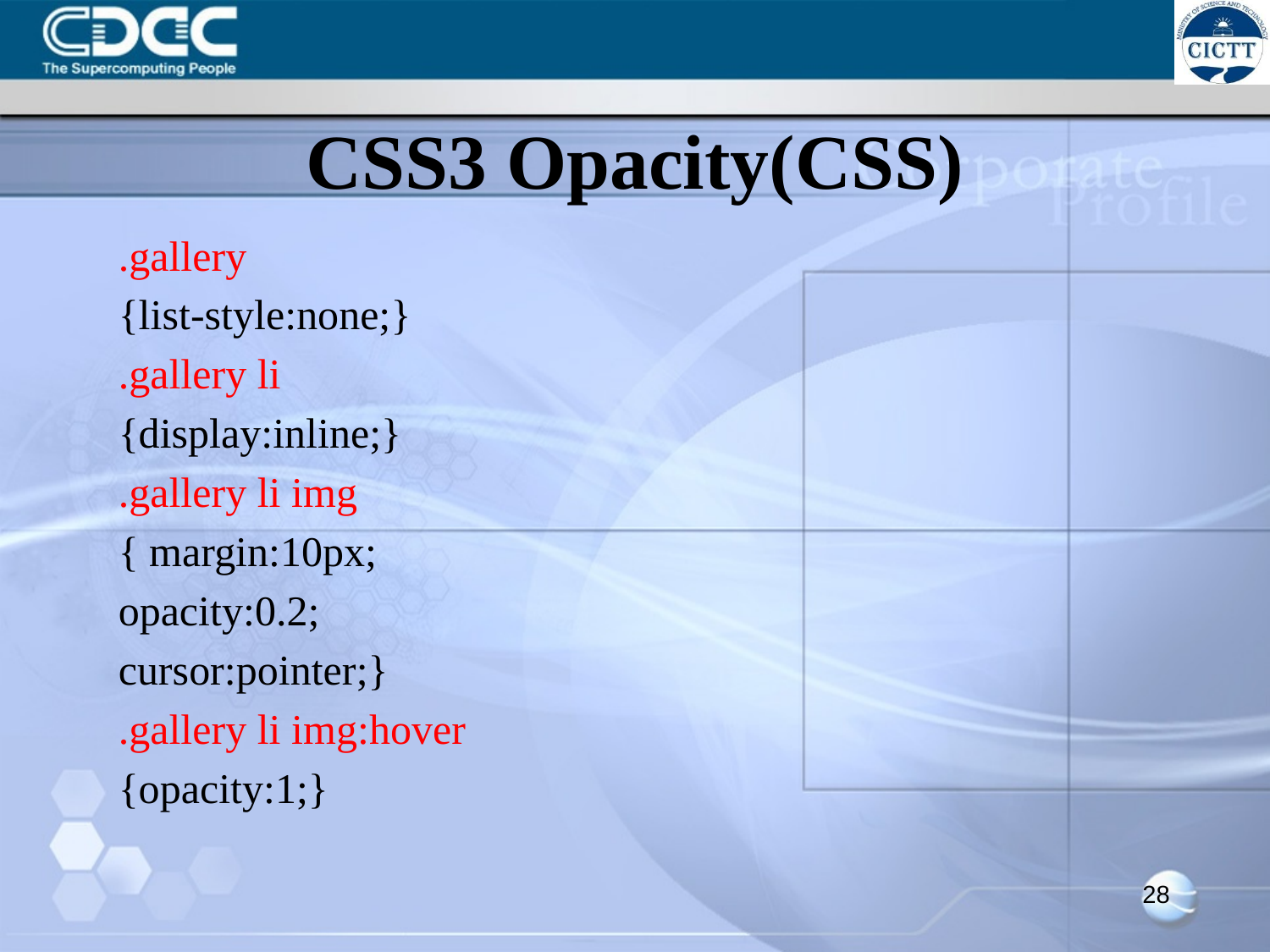

# CSS3 Opacity(CSS)
.gallery
{list-style:none;}
.gallery li
{display:inline;}
.gallery li img
{ margin:10px;
opacity:0.2;
cursor:pointer;}
.gallery li img:hover
{opacity:1;}